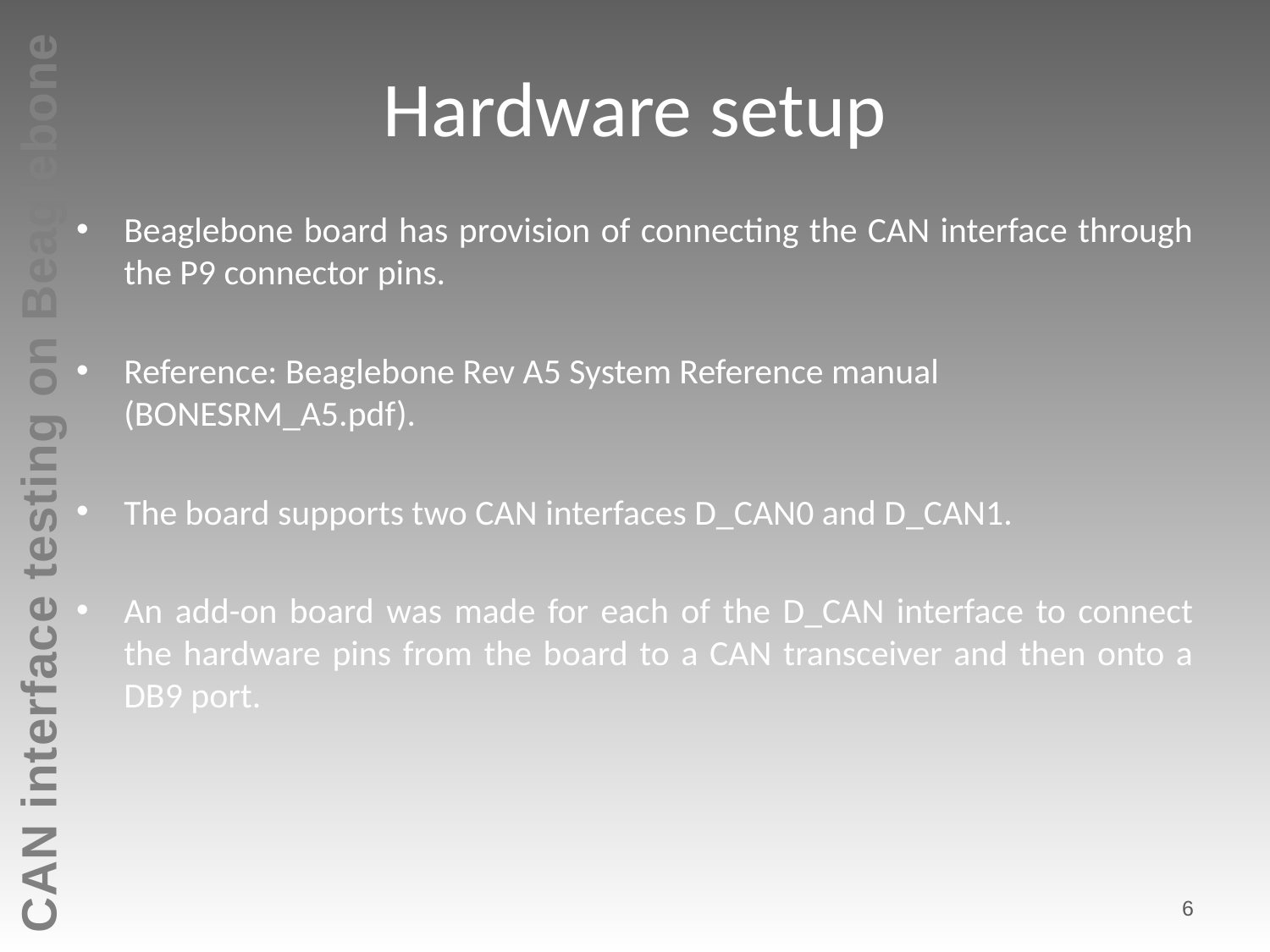

# Hardware setup
Beaglebone board has provision of connecting the CAN interface through the P9 connector pins.

Reference: Beaglebone Rev A5 System Reference manual (BONESRM_A5.pdf).

The board supports two CAN interfaces D_CAN0 and D_CAN1.

An add-on board was made for each of the D_CAN interface to connect the hardware pins from the board to a CAN transceiver and then onto a DB9 port.
6